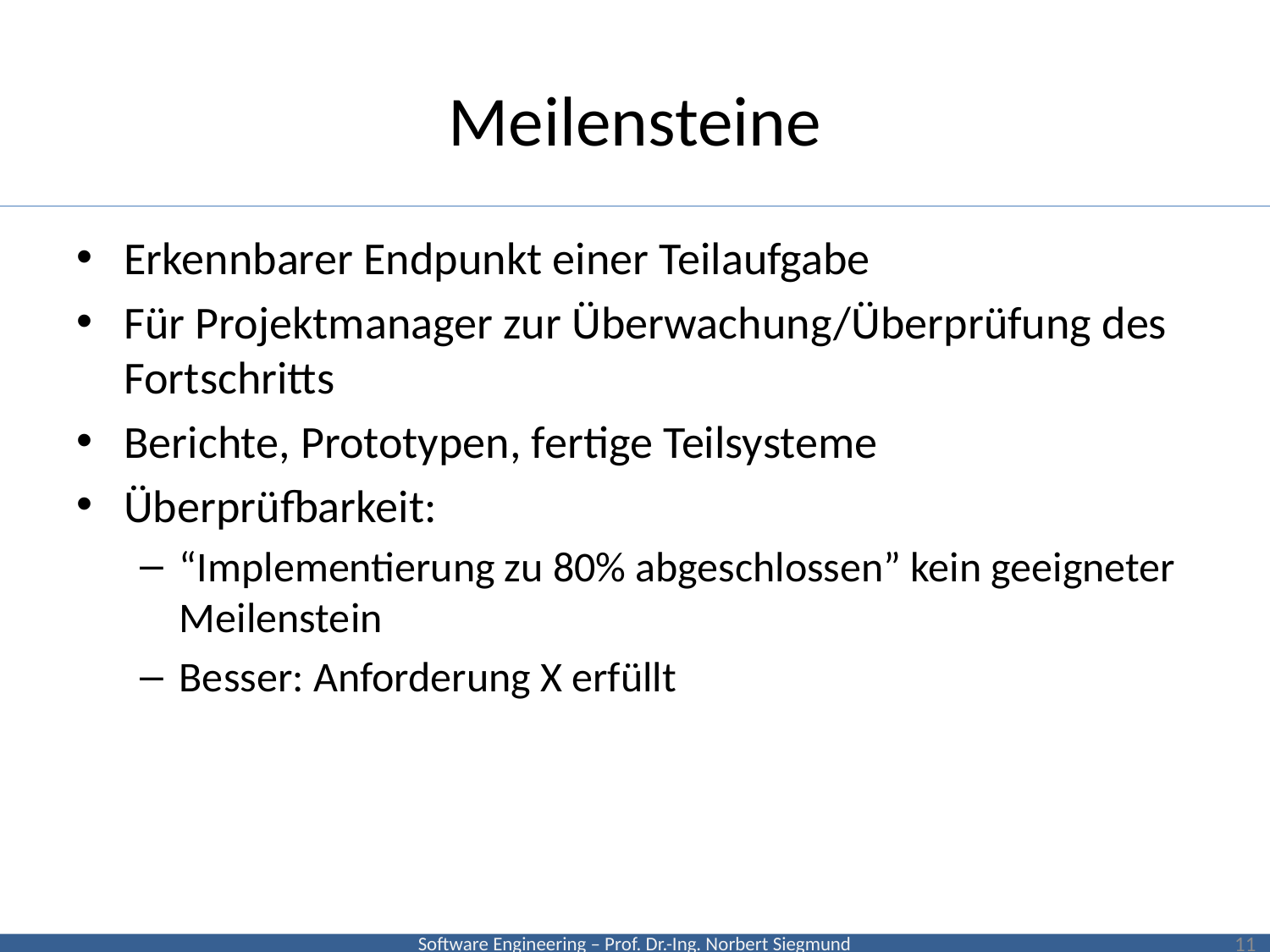

# Meilensteine
Erkennbarer Endpunkt einer Teilaufgabe
Für Projektmanager zur Überwachung/Überprüfung des Fortschritts
Berichte, Prototypen, fertige Teilsysteme
Überprüfbarkeit:
“Implementierung zu 80% abgeschlossen” kein geeigneter Meilenstein
Besser: Anforderung X erfüllt
11